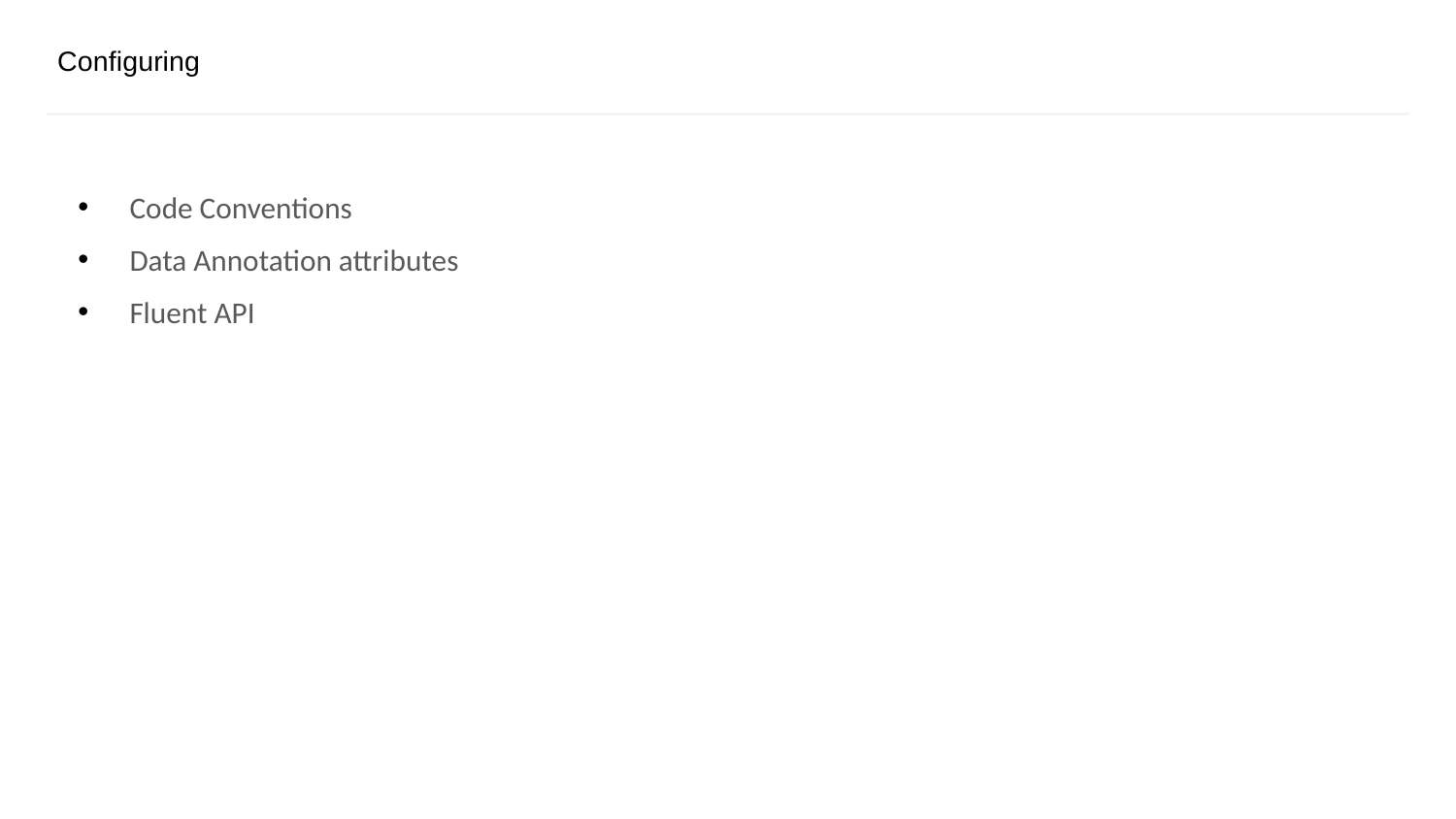

# Configuring
Code Conventions
Data Annotation attributes
Fluent API
CONFIDENTIAL  |  © 2019 EPAM Systems, Inc.